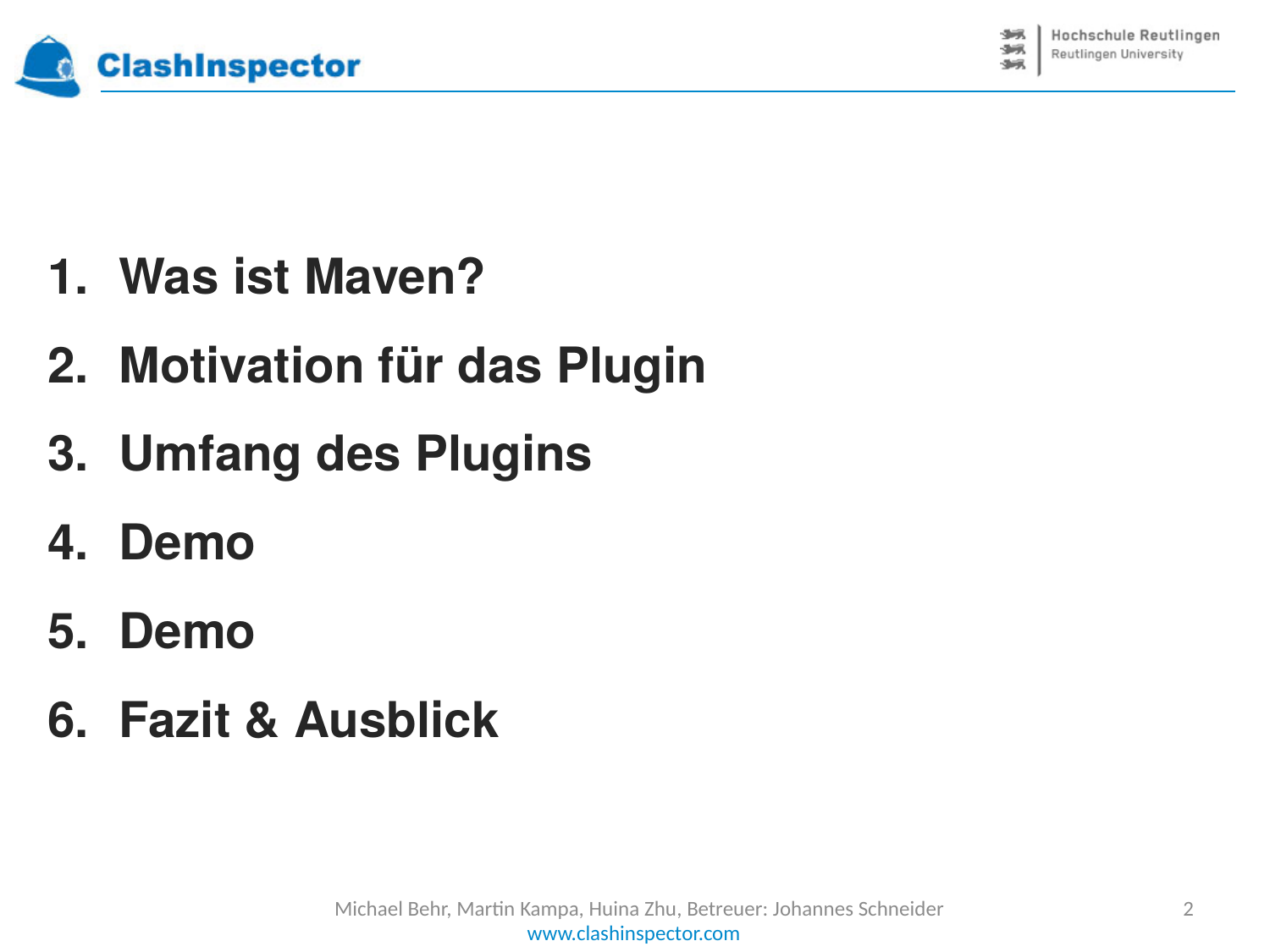

Was ist Maven?
Motivation für das Plugin
Umfang des Plugins
Demo
Demo
Fazit & Ausblick
Michael Behr, Martin Kampa, Huina Zhu, Betreuer: Johannes Schneider
2